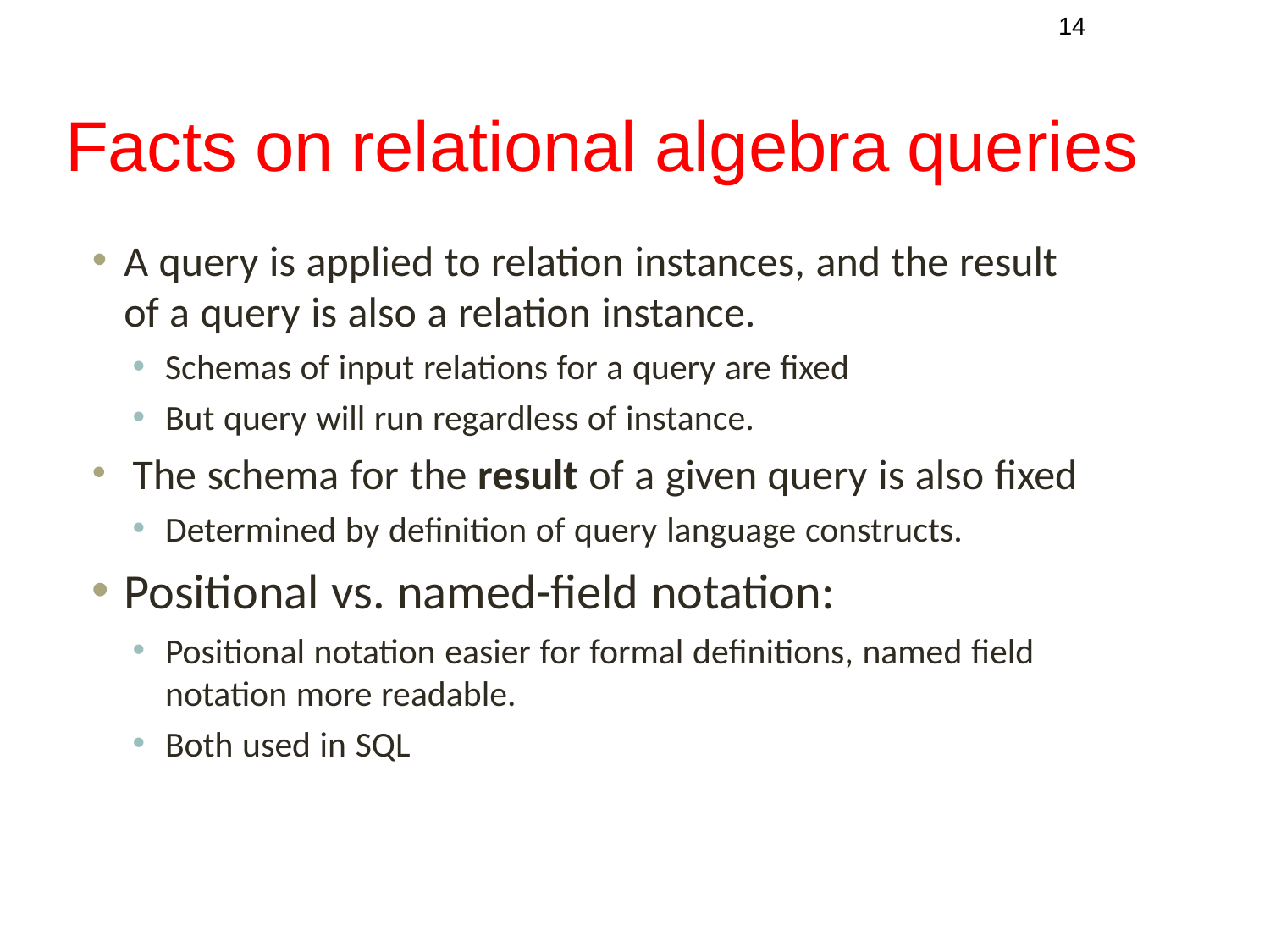

14
# Facts on relational algebra queries
A query is applied to relation instances, and the result of a query is also a relation instance.
Schemas of input relations for a query are fixed
But query will run regardless of instance.
The schema for the result of a given query is also fixed
Determined by definition of query language constructs.
Positional vs. named-field notation:
Positional notation easier for formal definitions, named field notation more readable.
Both used in SQL